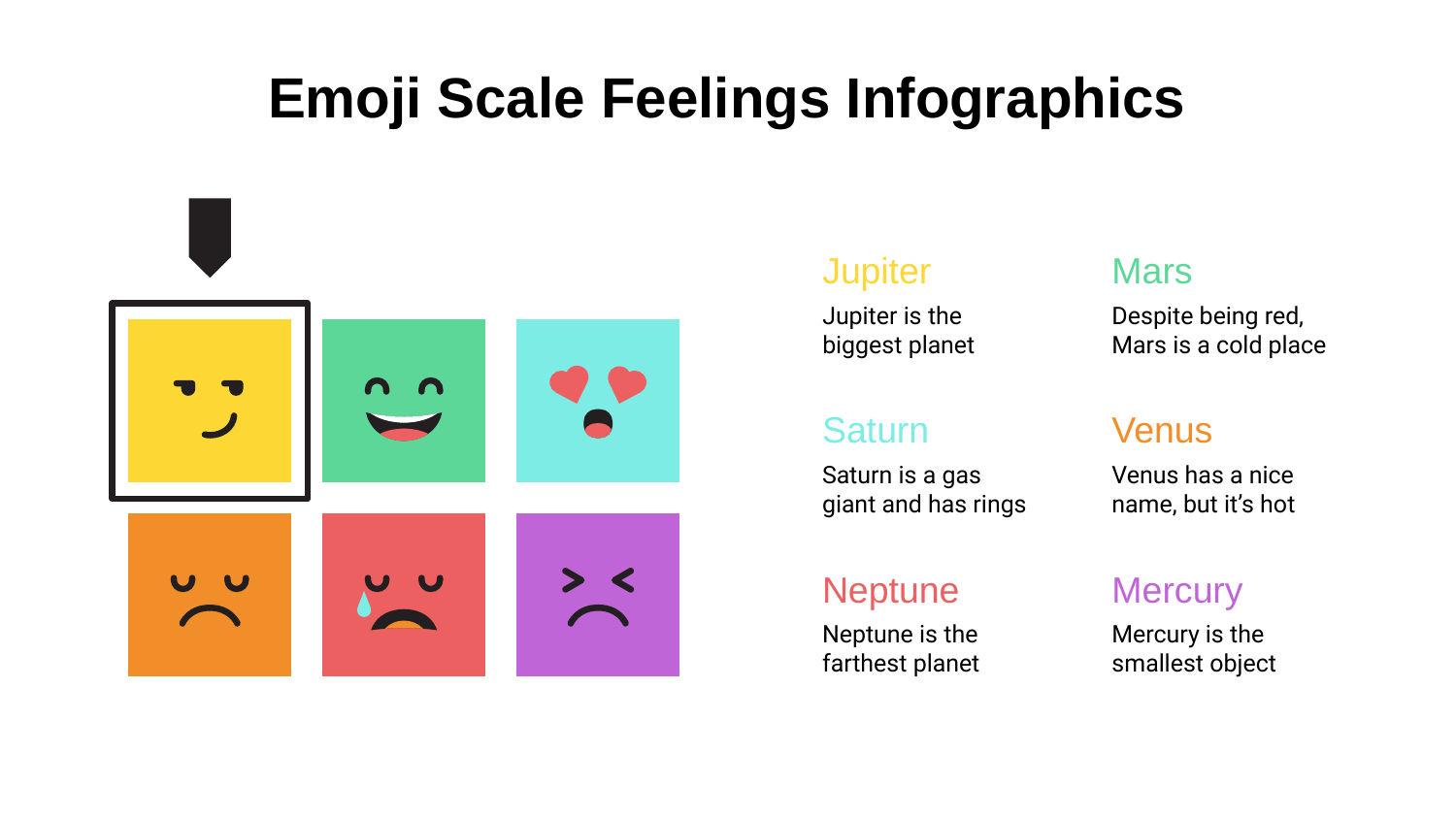

# Emoji Scale Feelings Infographics

Jupiter
Jupiter is the biggest planet
Mars
Despite being red, Mars is a cold place

Saturn
Saturn is a gas giant and has rings
Venus
Venus has a nice name, but it’s hot
Neptune
Neptune is the farthest planet
Mercury
Mercury is the smallest object